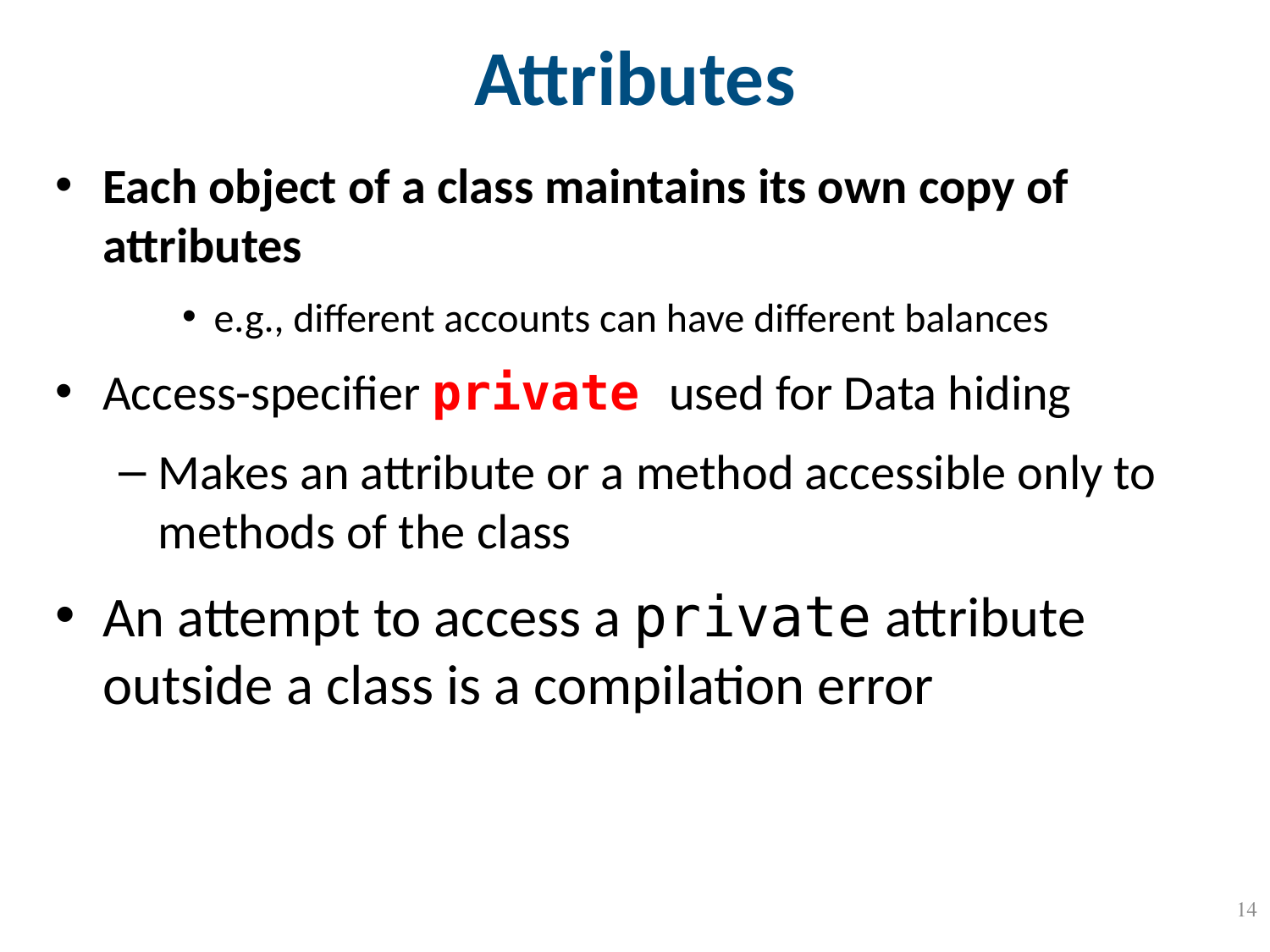

# Attributes
Each object of a class maintains its own copy of attributes
e.g., different accounts can have different balances
Access-specifier private used for Data hiding
Makes an attribute or a method accessible only to methods of the class
An attempt to access a private attribute outside a class is a compilation error

14